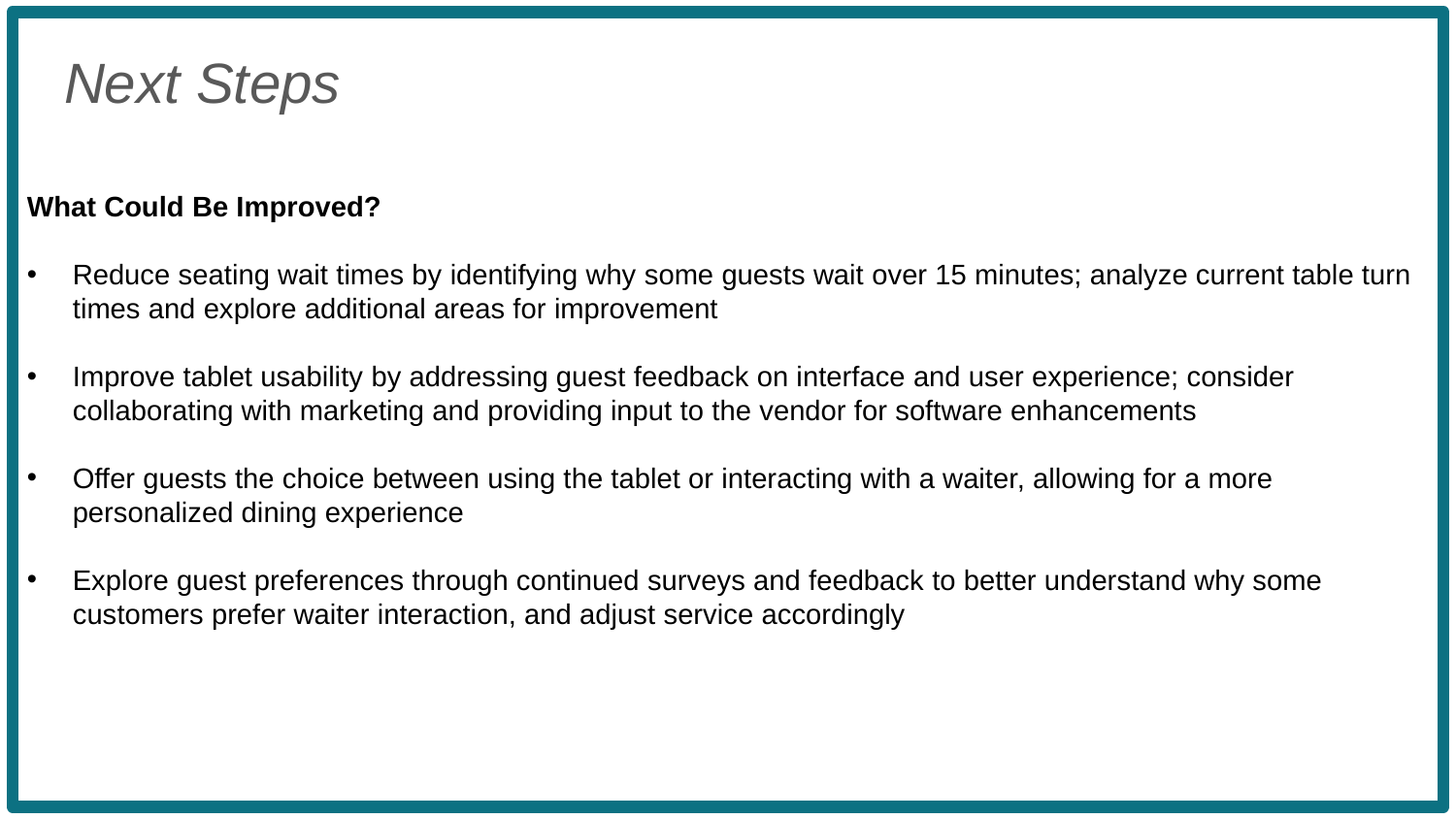

What Could Be Improved?

Reduce seating wait times by identifying why some guests wait over 15 minutes; analyze current table turn times and explore additional areas for improvement

Improve tablet usability by addressing guest feedback on interface and user experience; consider collaborating with marketing and providing input to the vendor for software enhancements

Offer guests the choice between using the tablet or interacting with a waiter, allowing for a more personalized dining experience

Explore guest preferences through continued surveys and feedback to better understand why some customers prefer waiter interaction, and adjust service accordingly
Next Steps